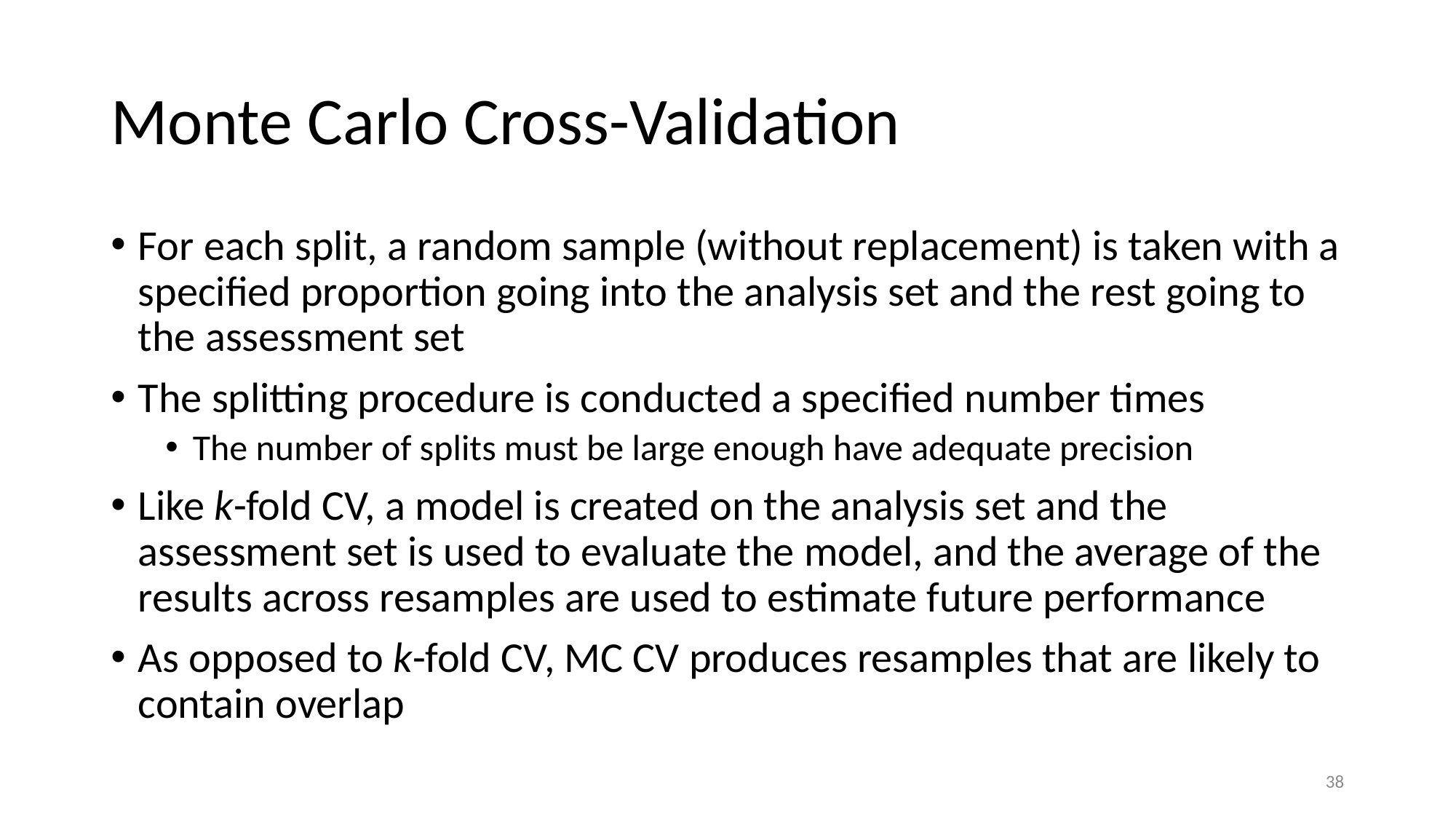

# Monte Carlo Cross-Validation
For each split, a random sample (without replacement) is taken with a specified proportion going into the analysis set and the rest going to the assessment set
The splitting procedure is conducted a specified number times
The number of splits must be large enough have adequate precision
Like k-fold CV, a model is created on the analysis set and the assessment set is used to evaluate the model, and the average of the  results across resamples are used to estimate future performance
As opposed to k-fold CV, MC CV produces resamples that are likely to contain overlap
38